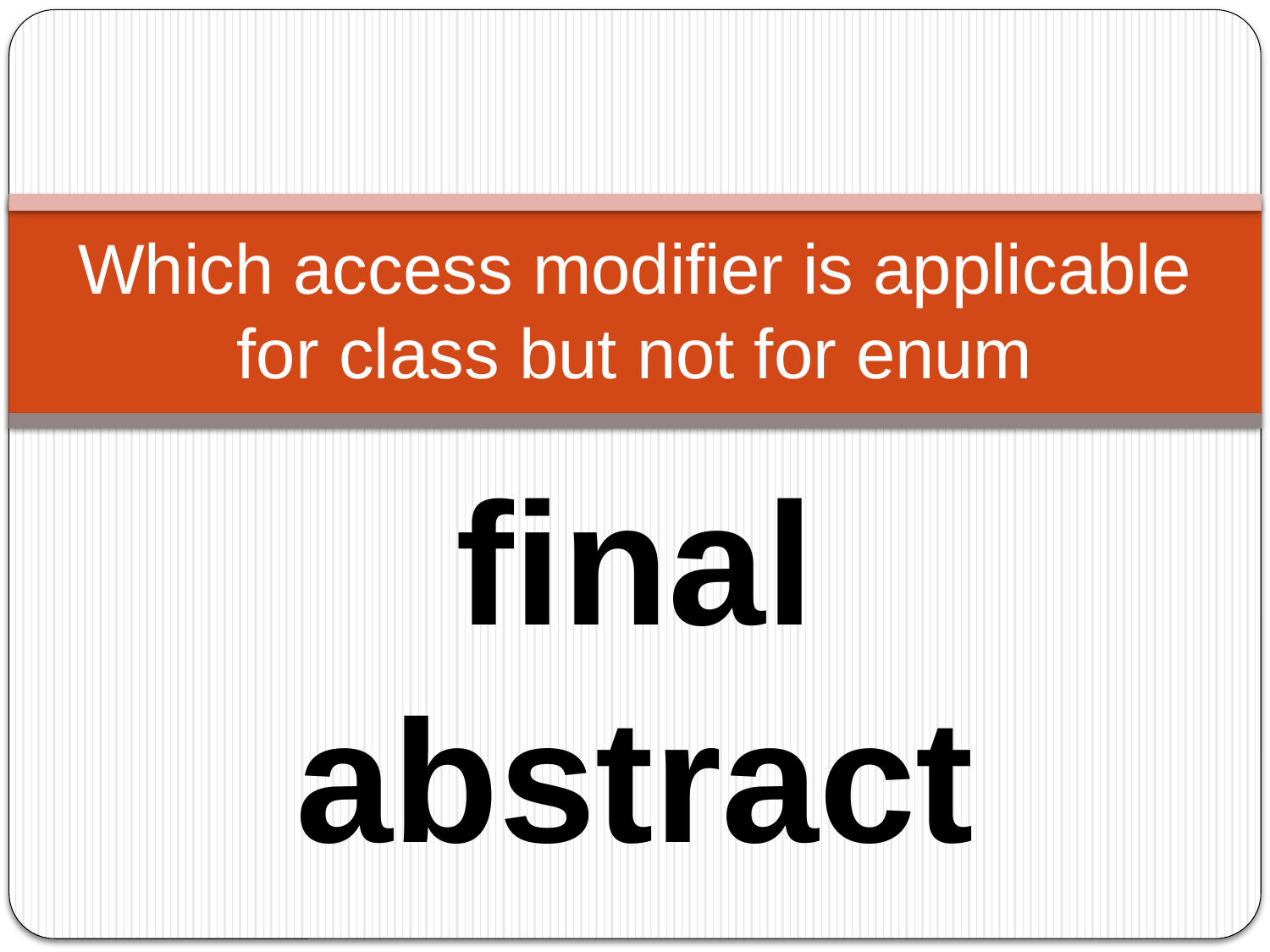

# Which access modifier is applicable for class but not for enum
final
abstract